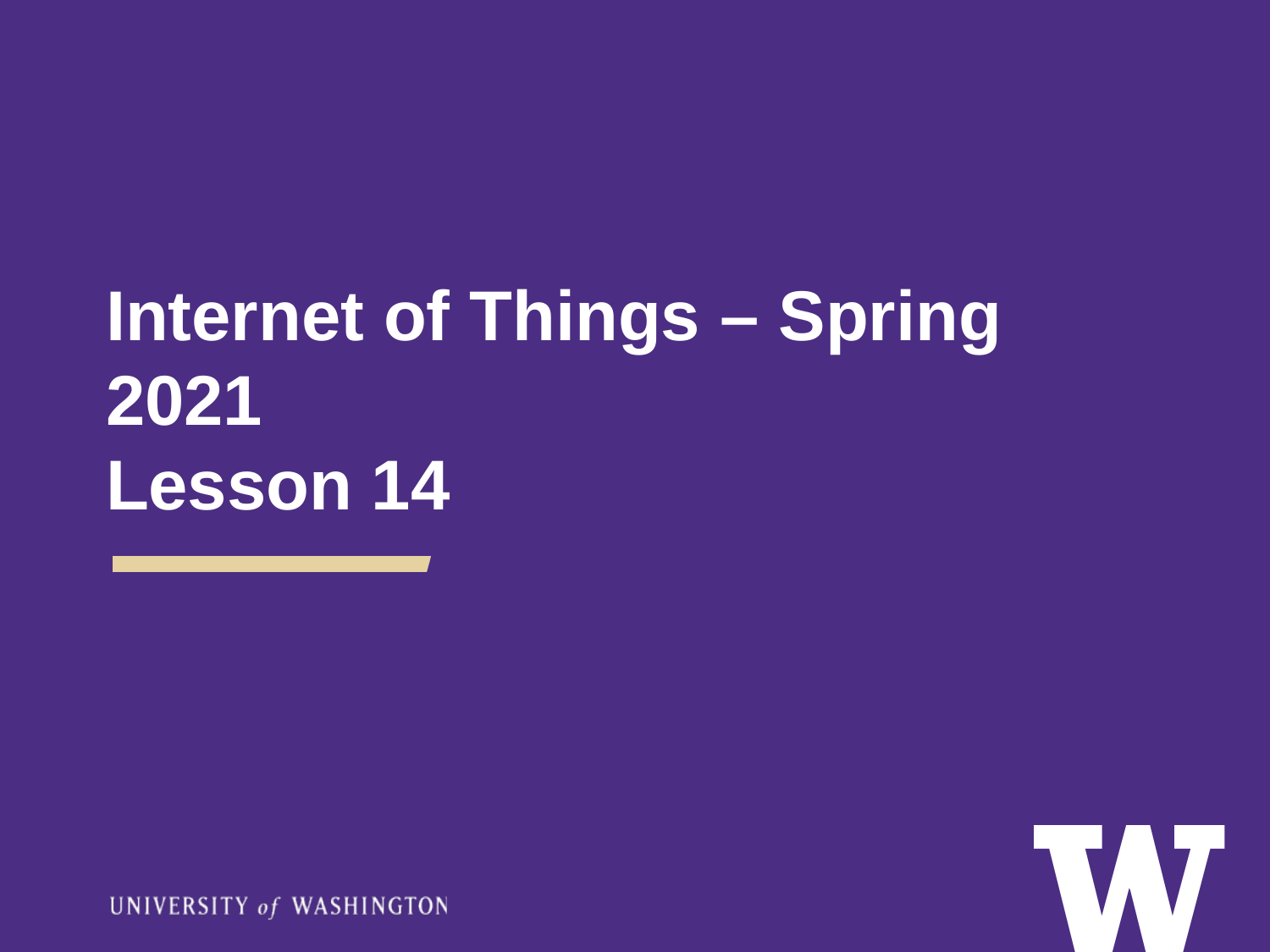

# Internet of Things – Spring 2021 Lesson 14